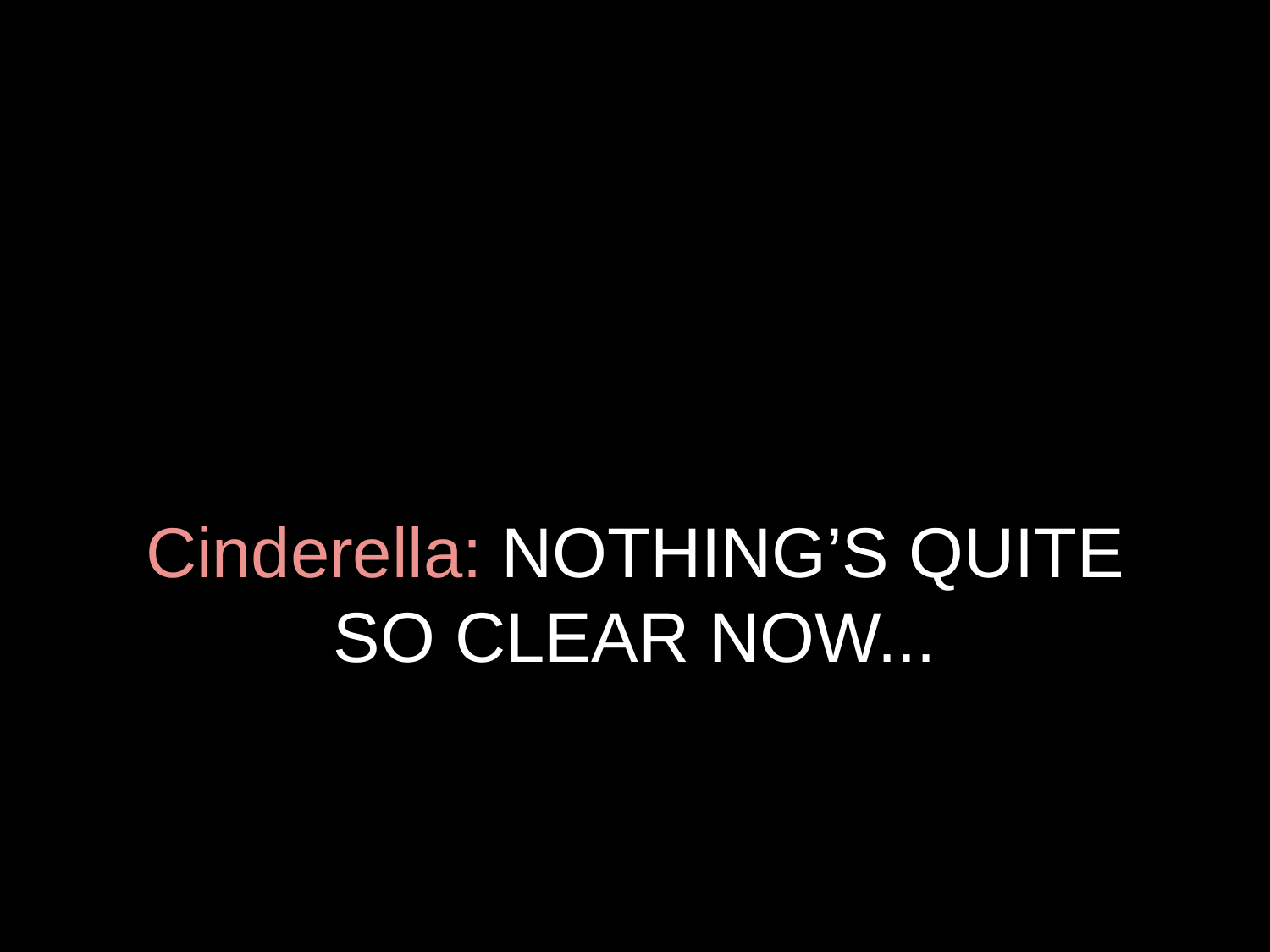

# Cinderella: NOTHING’S QUITE SO CLEAR NOW...